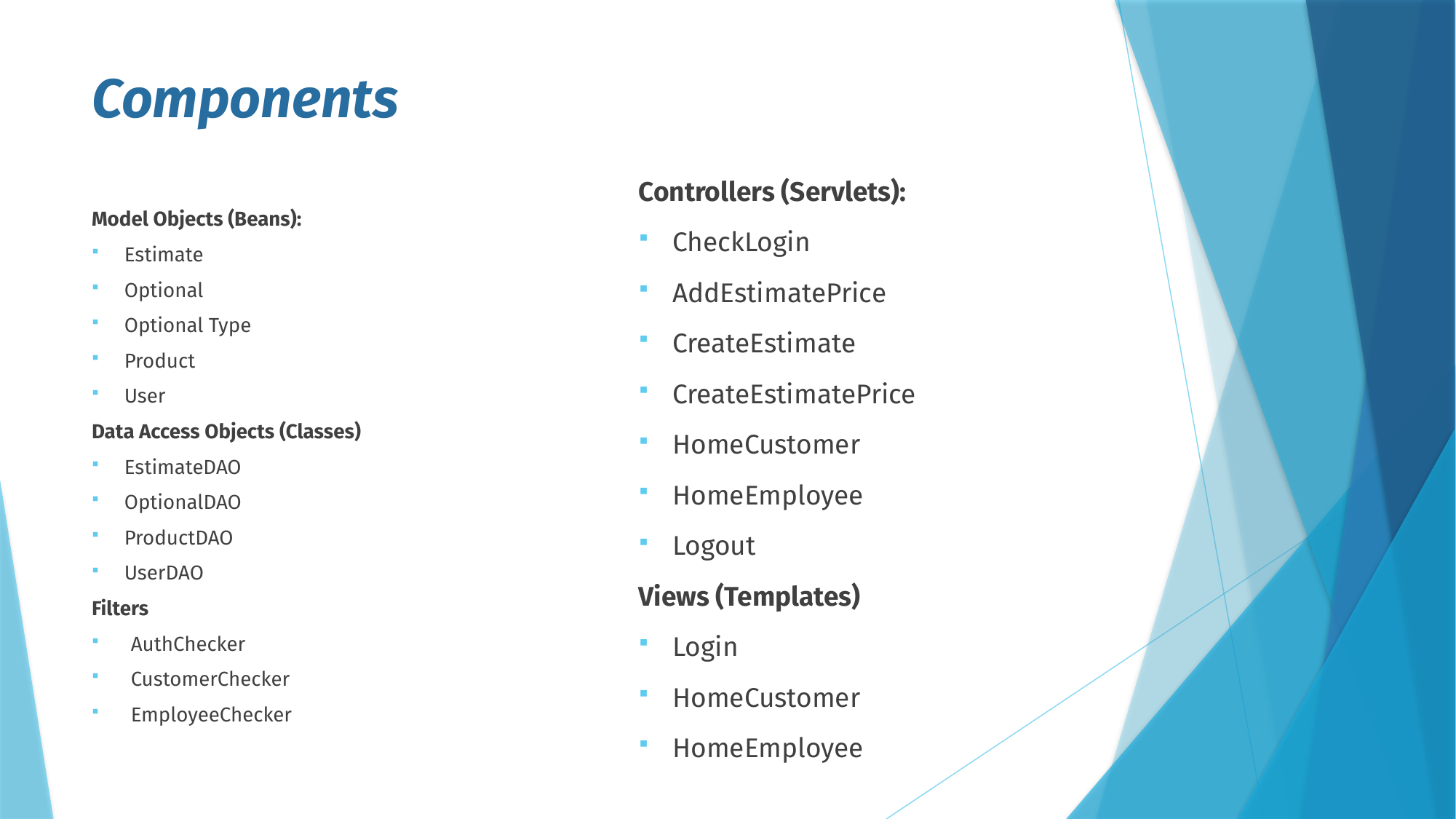

# Components

Model Objects (Beans):
Estimate
Optional
Optional Type
Product
User
Data Access Objects (Classes)
EstimateDAO
OptionalDAO
ProductDAO
UserDAO
Filters
AuthChecker
CustomerChecker
EmployeeChecker

Controllers (Servlets):
CheckLogin
AddEstimatePrice
CreateEstimate
CreateEstimatePrice
HomeCustomer
HomeEmployee
Logout
Views (Templates)
Login
HomeCustomer
HomeEmployee